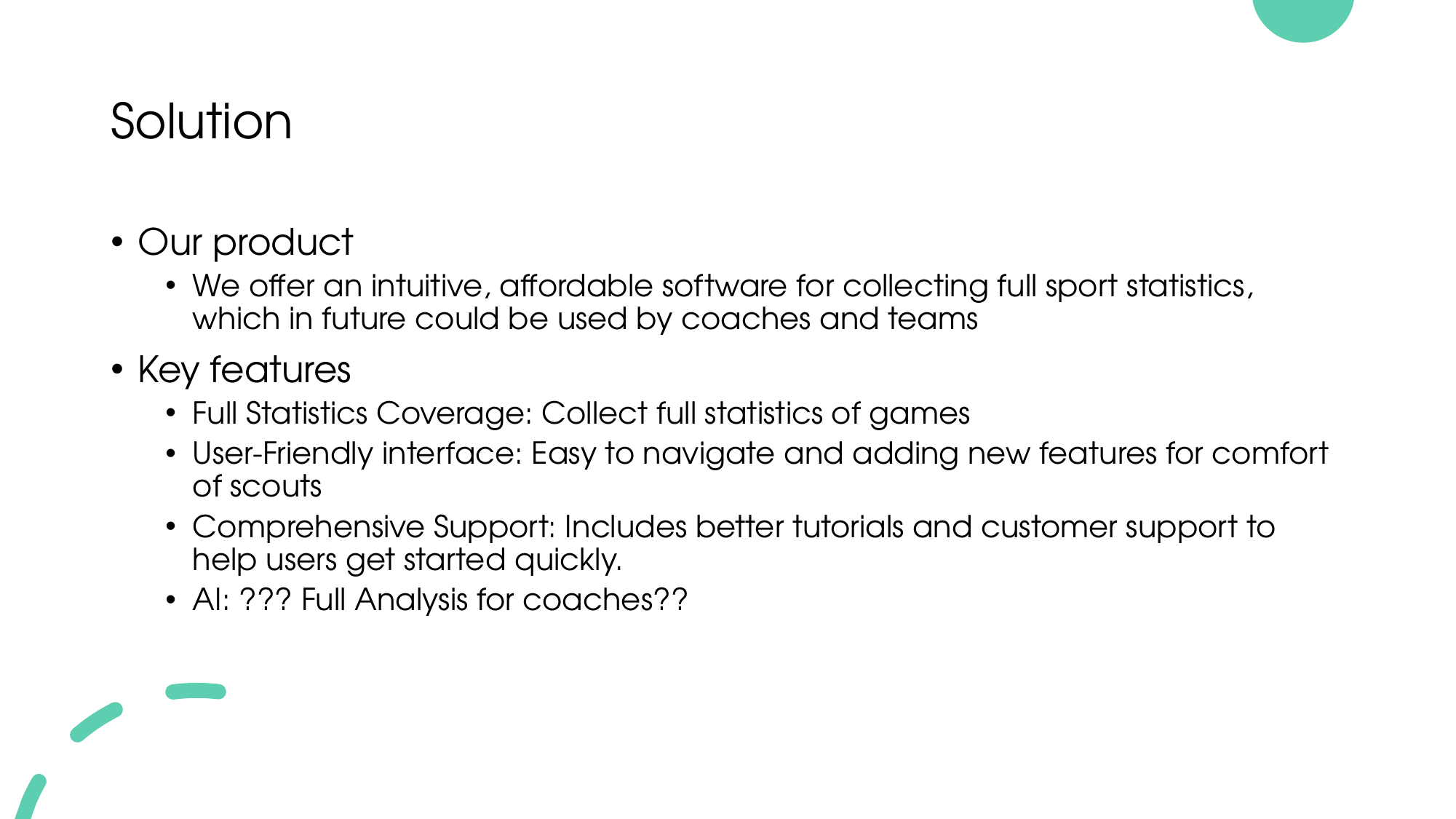

# Solution
Our product
We offer an intuitive, affordable software for collecting full sport statistics, which in future could be used by coaches and teams
Key features
Full Statistics Coverage: Collect full statistics of games
User-Friendly interface: Easy to navigate and adding new features for comfort of scouts
Comprehensive Support: Includes better tutorials and customer support to help users get started quickly.
AI: ??? Full Analysis for coaches??